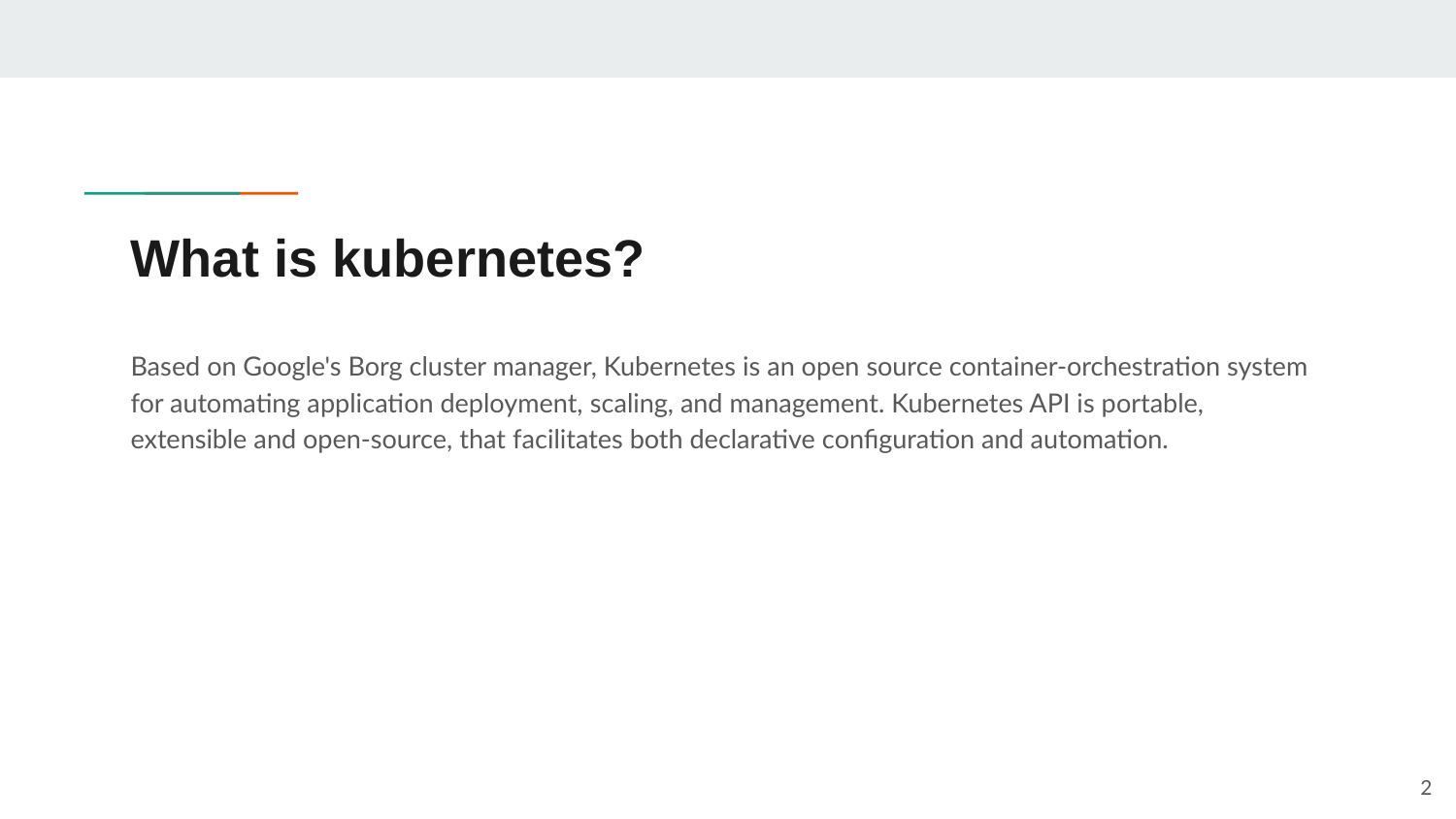

# What is kubernetes?
Based on Google's Borg cluster manager, Kubernetes is an open source container-orchestration system for automating application deployment, scaling, and management. Kubernetes API is portable, extensible and open-source, that facilitates both declarative configuration and automation.

2